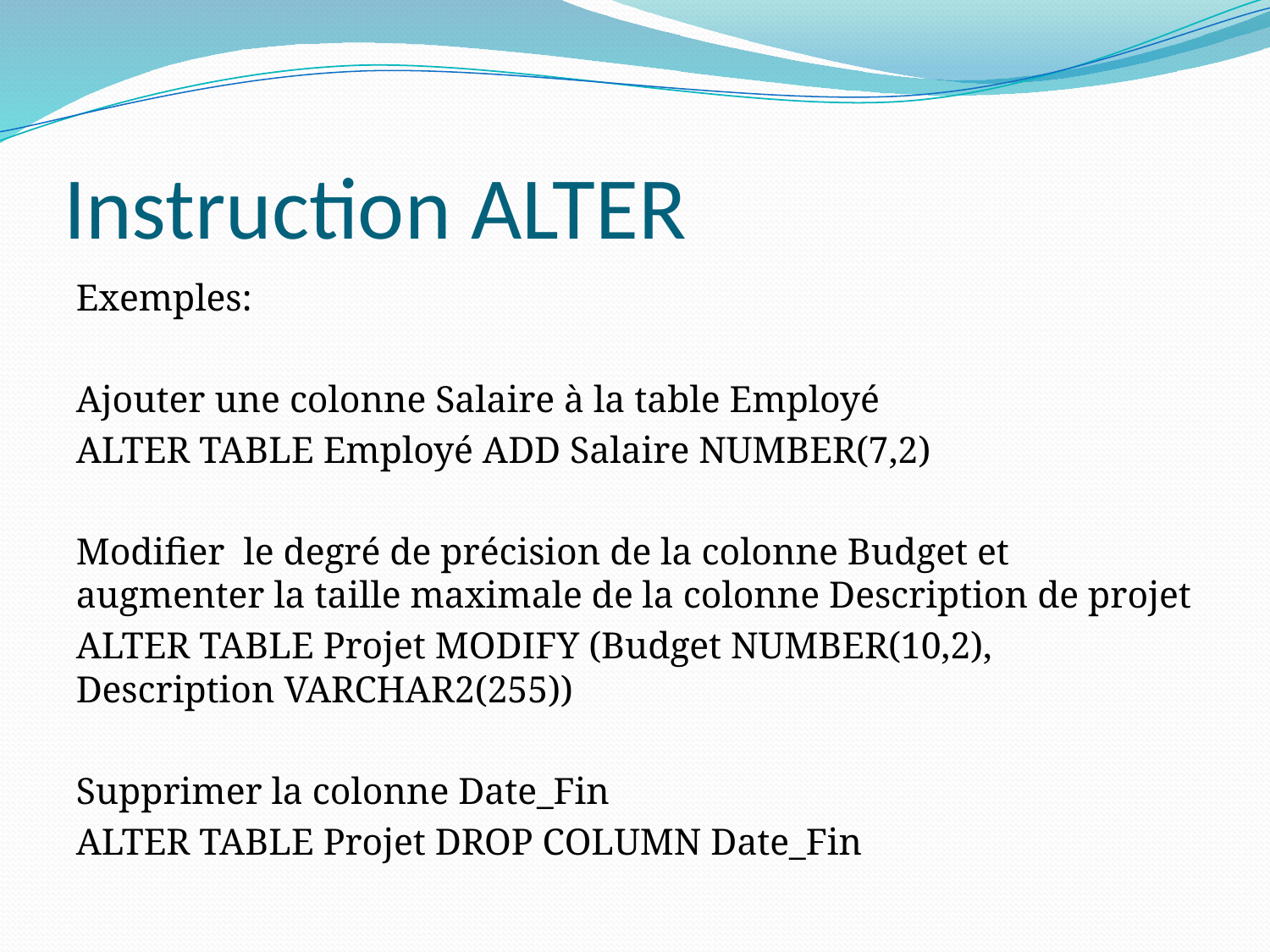

# Instruction ALTER
Exemples:

Ajouter une colonne Salaire à la table Employé
ALTER TABLE Employé ADD Salaire NUMBER(7,2)

Modifier  le degré de précision de la colonne Budget et augmenter la taille maximale de la colonne Description de projet
ALTER TABLE Projet MODIFY (Budget NUMBER(10,2), Description VARCHAR2(255))

Supprimer la colonne Date_Fin
ALTER TABLE Projet DROP COLUMN Date_Fin